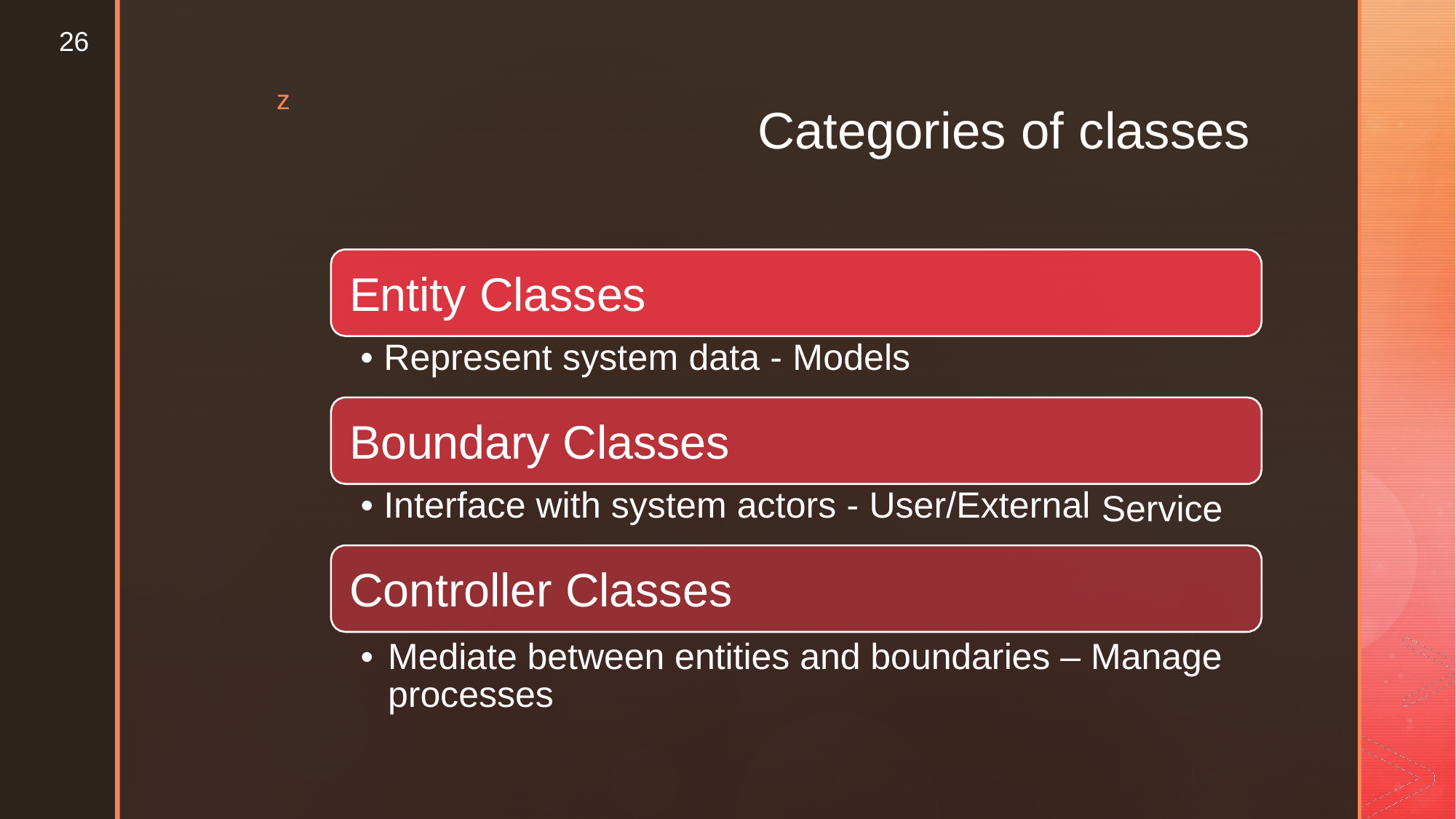

26
z
Categories
of
classes

Entity Classes
• Represent system data - Models

Boundary Classes
• Interface with system actors - User/External
Service

Controller Classes
• Mediate between entities and boundaries – Manage processes